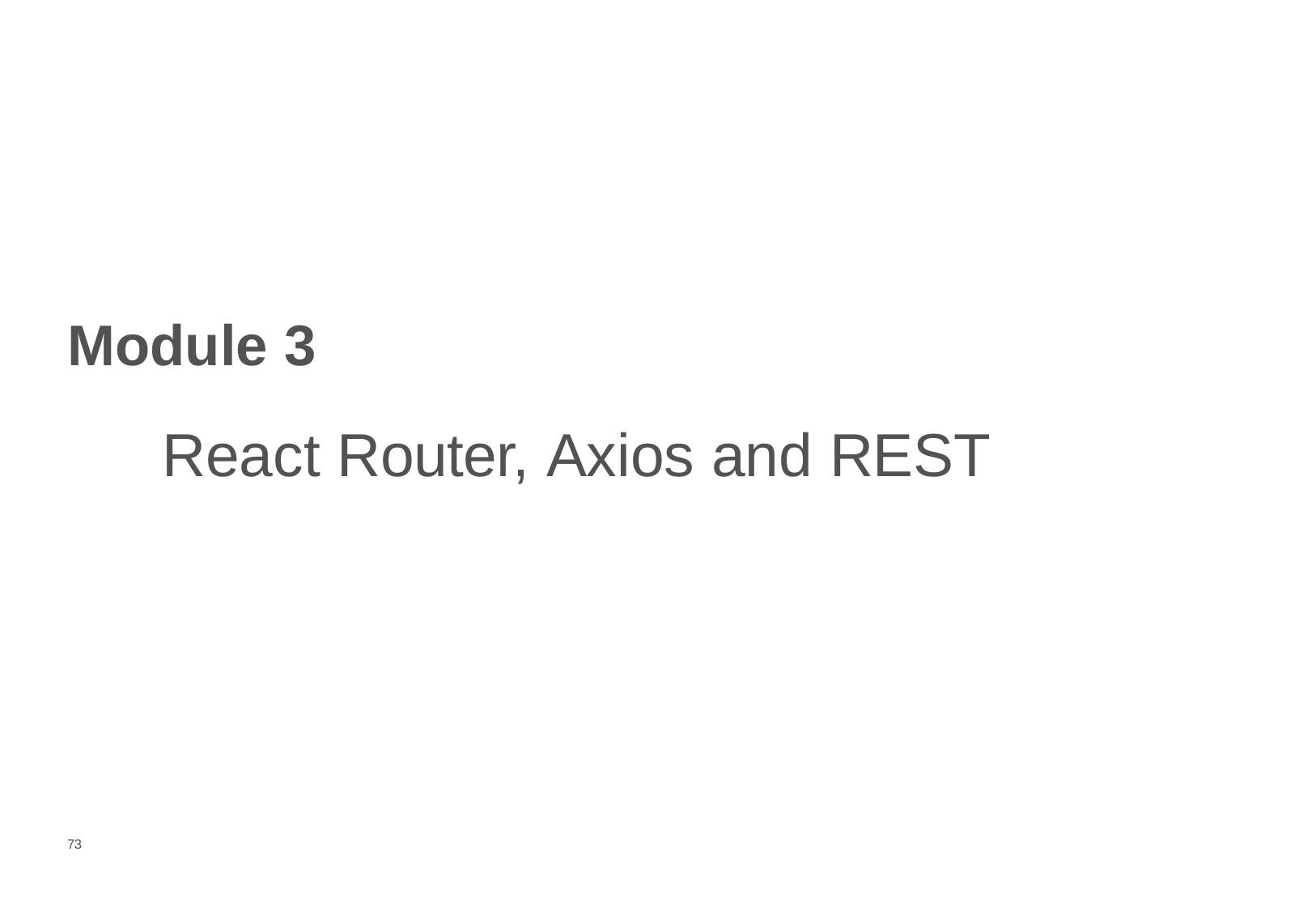

Module 3
React Router, Axios and REST
73